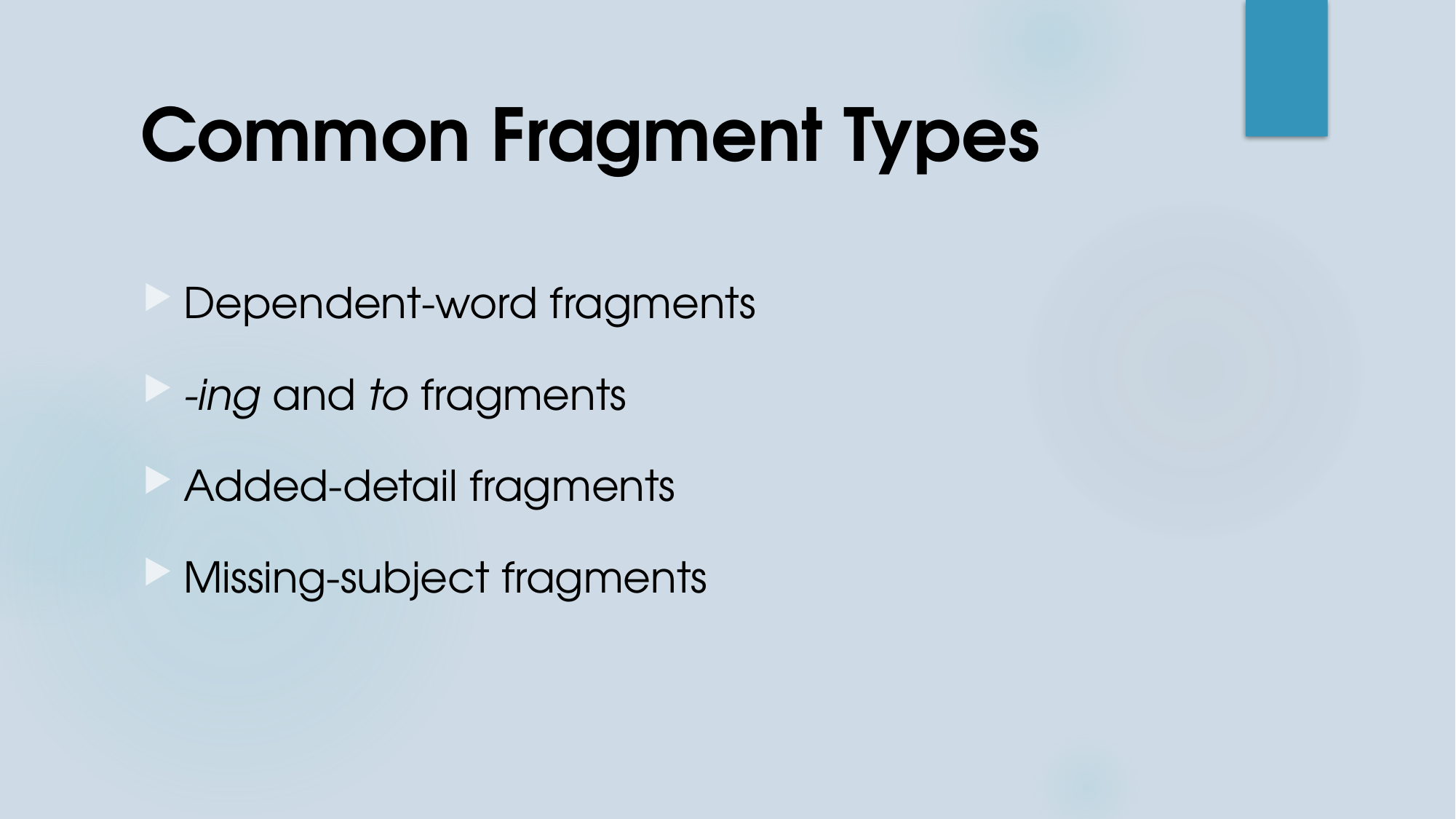

# Common Fragment Types
Dependent-word fragments
-ing and to fragments
Added-detail fragments
Missing-subject fragments